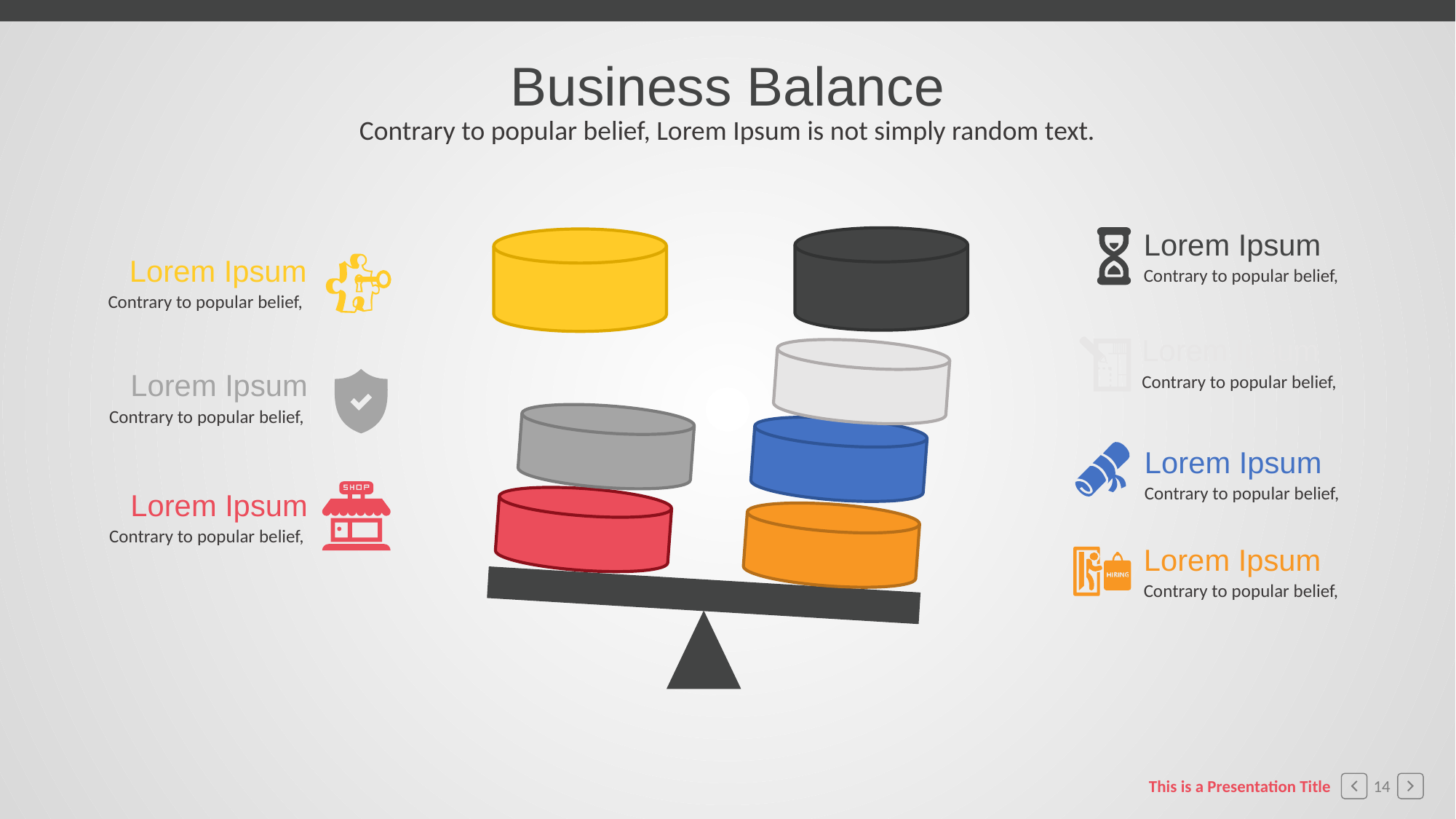

Business Balance
Contrary to popular belief, Lorem Ipsum is not simply random text.
Lorem Ipsum

Lorem Ipsum

Contrary to popular belief,
Contrary to popular belief,
Lorem Ipsum

Lorem Ipsum
Contrary to popular belief,

Contrary to popular belief,

Lorem Ipsum

Contrary to popular belief,
Lorem Ipsum

Contrary to popular belief,
Lorem Ipsum

Contrary to popular belief,

This is a Presentation Title
14